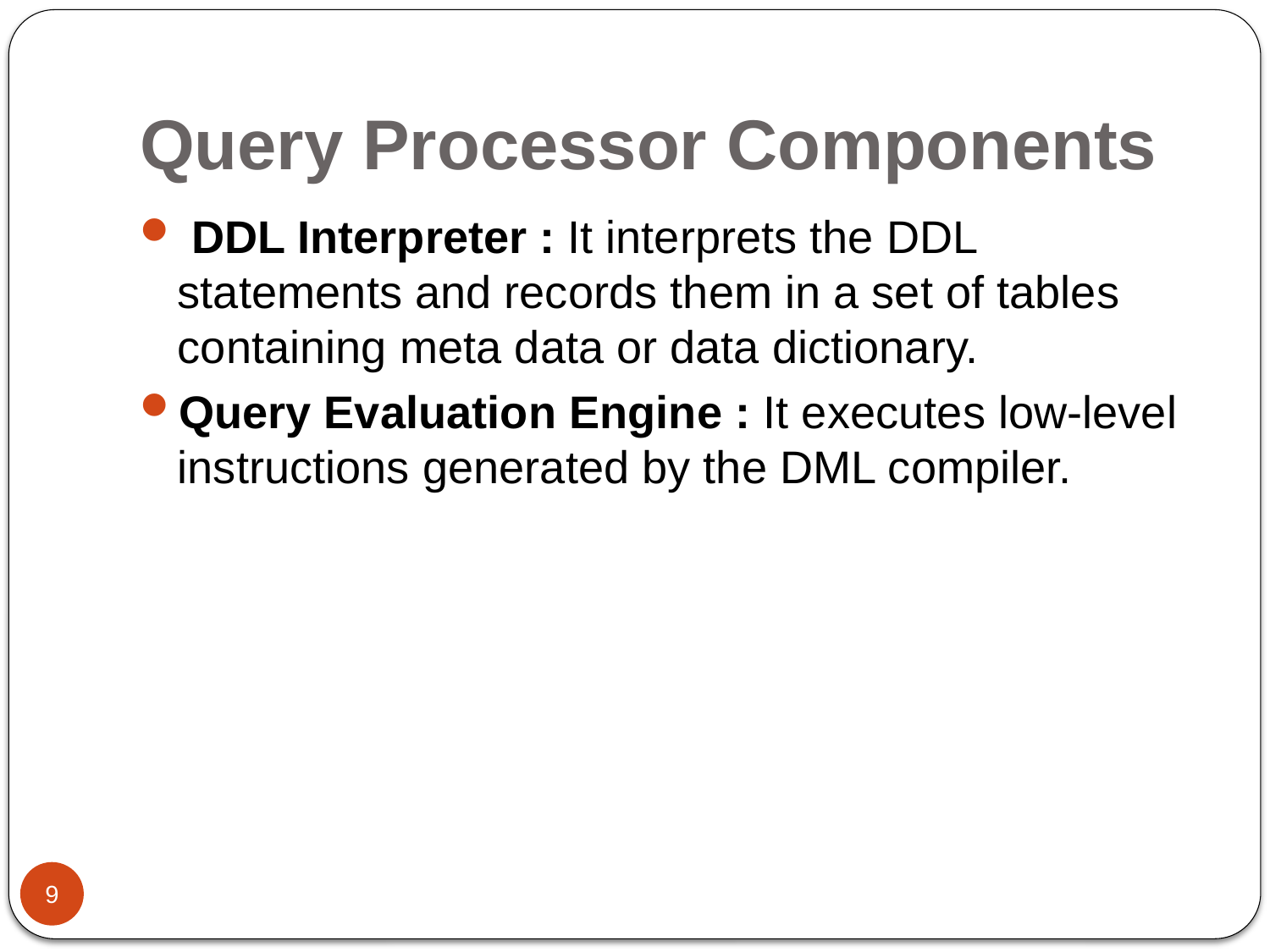

# Query Processor Components
 DDL Interpreter : It interprets the DDL statements and records them in a set of tables containing meta data or data dictionary.
Query Evaluation Engine : It executes low-level instructions generated by the DML compiler.
9